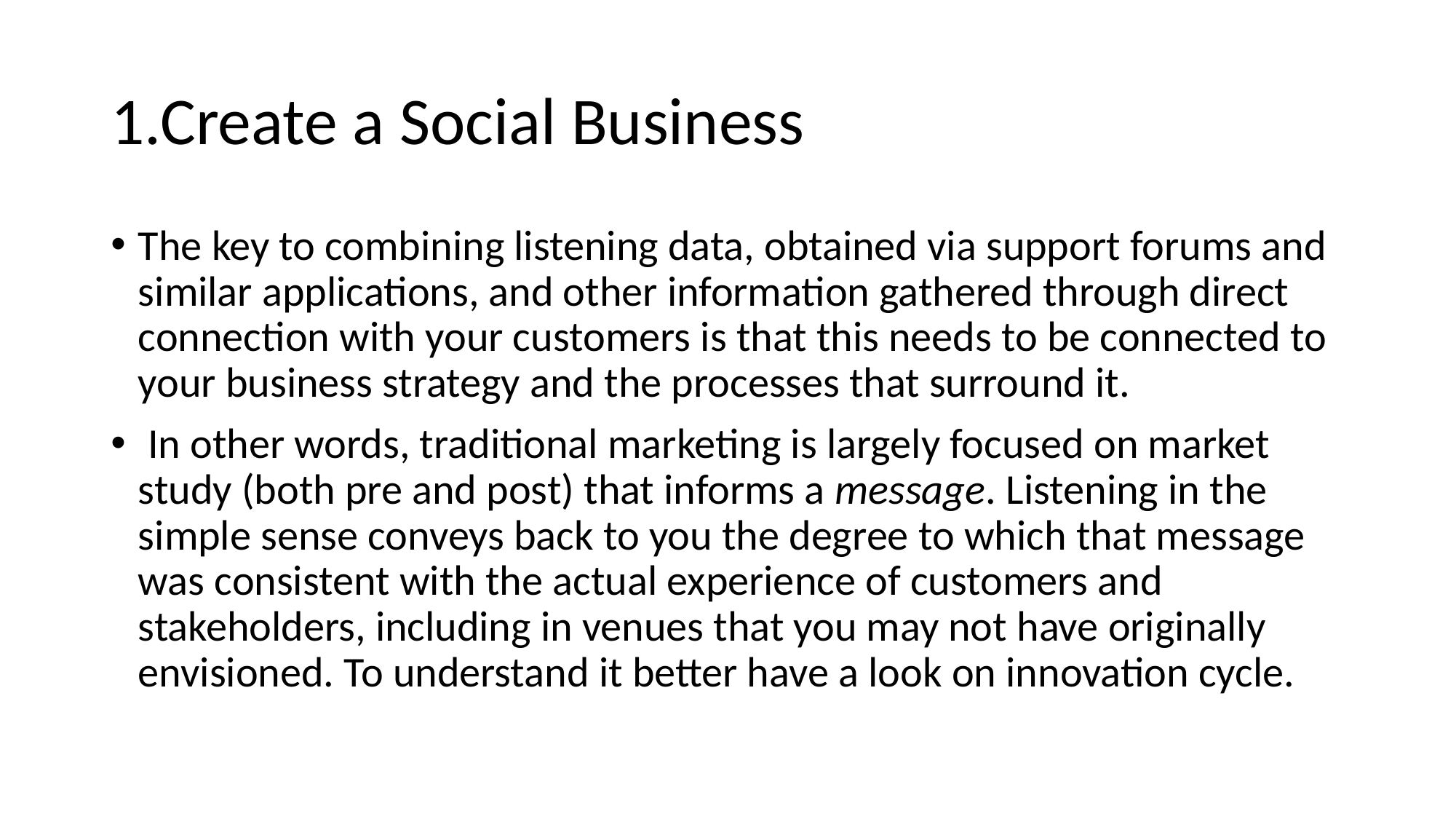

# 1.Create a Social Business
The key to combining listening data, obtained via support forums and similar applications, and other information gathered through direct connection with your customers is that this needs to be connected to your business strategy and the processes that surround it.
 In other words, traditional marketing is largely focused on market study (both pre and post) that informs a message. Listening in the simple sense conveys back to you the degree to which that message was consistent with the actual experience of customers and stakeholders, including in venues that you may not have originally envisioned. To understand it better have a look on innovation cycle.